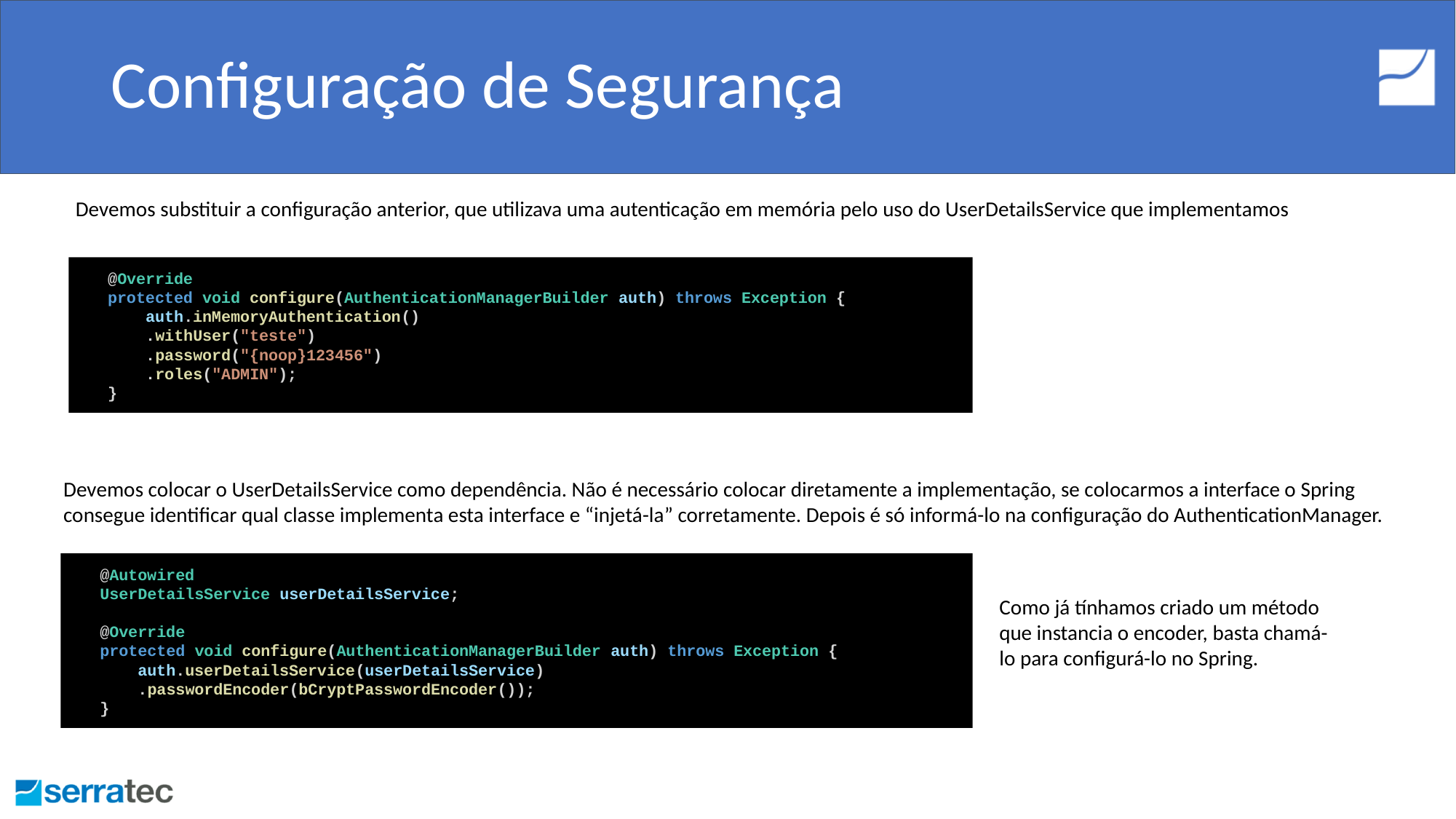

# Configuração de Segurança
Devemos substituir a configuração anterior, que utilizava uma autenticação em memória pelo uso do UserDetailsService que implementamos
   @Override
   protected void configure(AuthenticationManagerBuilder auth) throws Exception {
       auth.inMemoryAuthentication()
       .withUser("teste")
       .password("{noop}123456")
       .roles("ADMIN");
   }
Devemos colocar o UserDetailsService como dependência. Não é necessário colocar diretamente a implementação, se colocarmos a interface o Spring consegue identificar qual classe implementa esta interface e “injetá-la” corretamente. Depois é só informá-lo na configuração do AuthenticationManager.
   @Autowired
   UserDetailsService userDetailsService;

   @Override
   protected void configure(AuthenticationManagerBuilder auth) throws Exception {
       auth.userDetailsService(userDetailsService)
       .passwordEncoder(bCryptPasswordEncoder());
   }
Como já tínhamos criado um método que instancia o encoder, basta chamá-lo para configurá-lo no Spring.